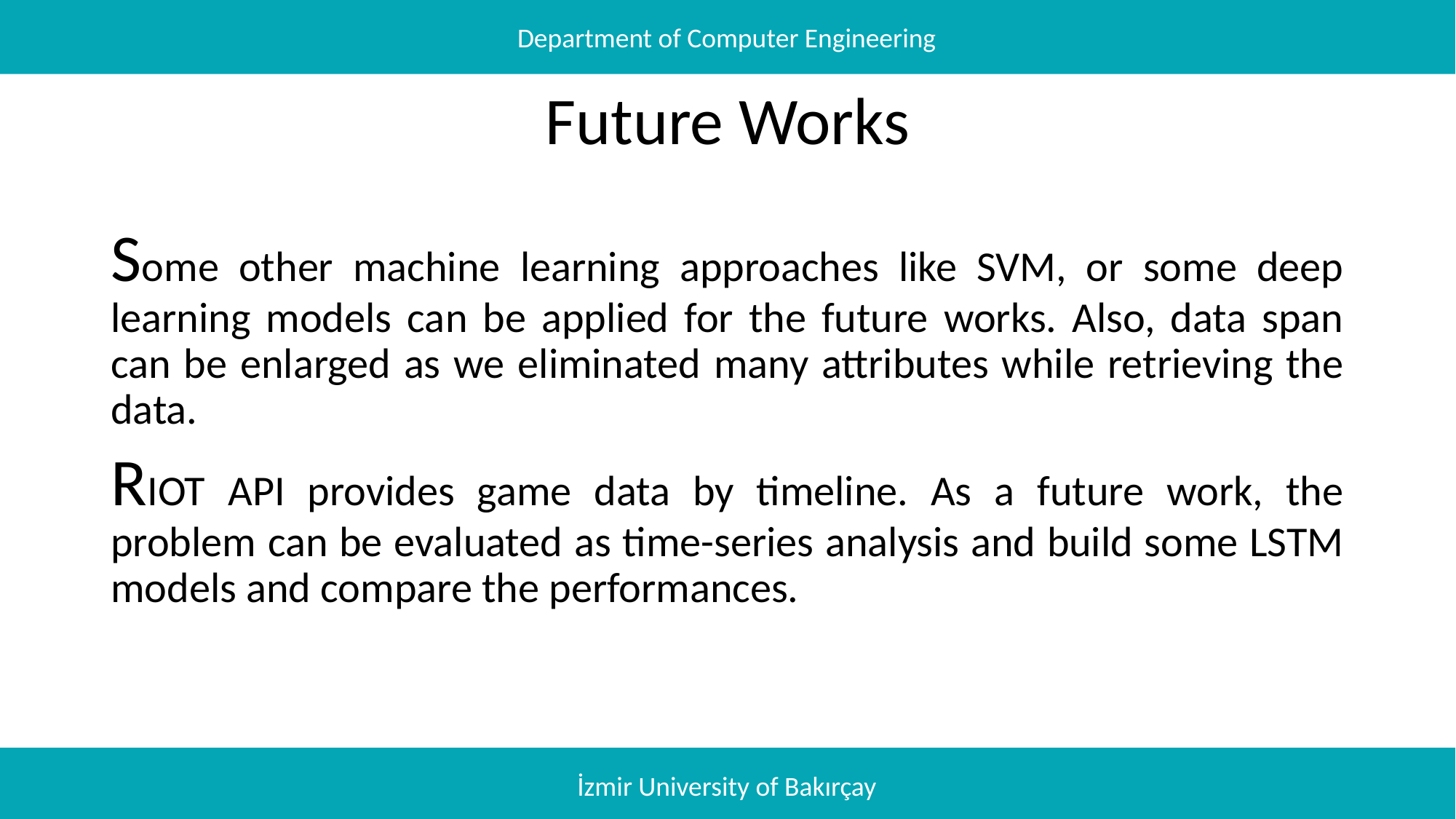

Department of Computer Engineering
# Future Works
Some other machine learning approaches like SVM, or some deep learning models can be applied for the future works. Also, data span can be enlarged as we eliminated many attributes while retrieving the data.
RIOT API provides game data by timeline. As a future work, the problem can be evaluated as time-series analysis and build some LSTM models and compare the performances.

İzmir University of Bakırçay